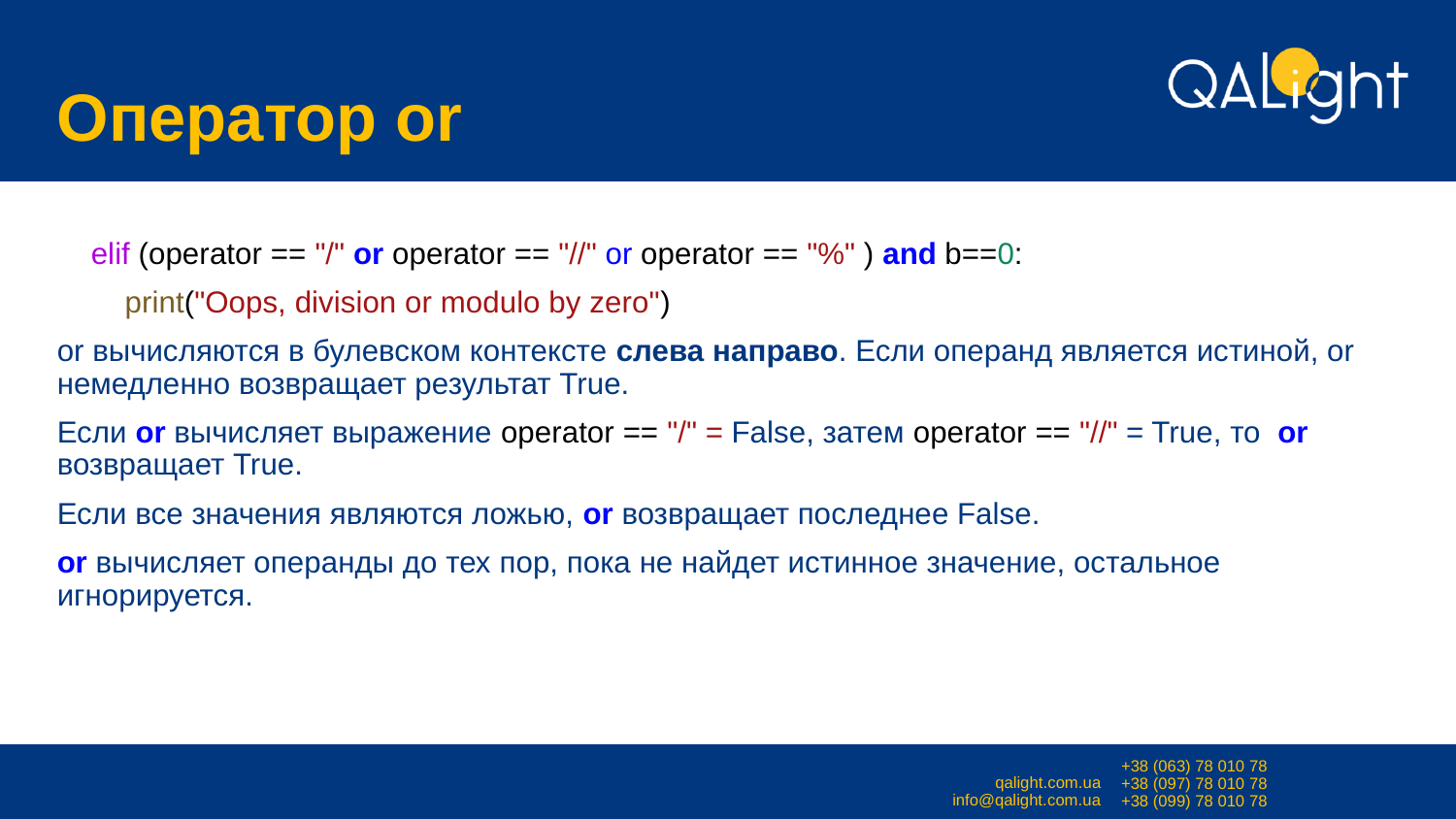

# Оператор or
    elif (operator == "/" or operator == "//" or operator == "%" ) and b==0:
        print("Oops, division or modulo by zero")
or вычисляются в булевском контексте слева направо. Если операнд является истиной, or немедленно возвращает результат True.
Если or вычисляет выражение operator == "/" = False, затем operator == "//" = True, то  or возвращает True.
Если все значения являются ложью, or возвращает последнее False.
or вычисляет операнды до тех пор, пока не найдет истинное значение, остальное игнорируется.